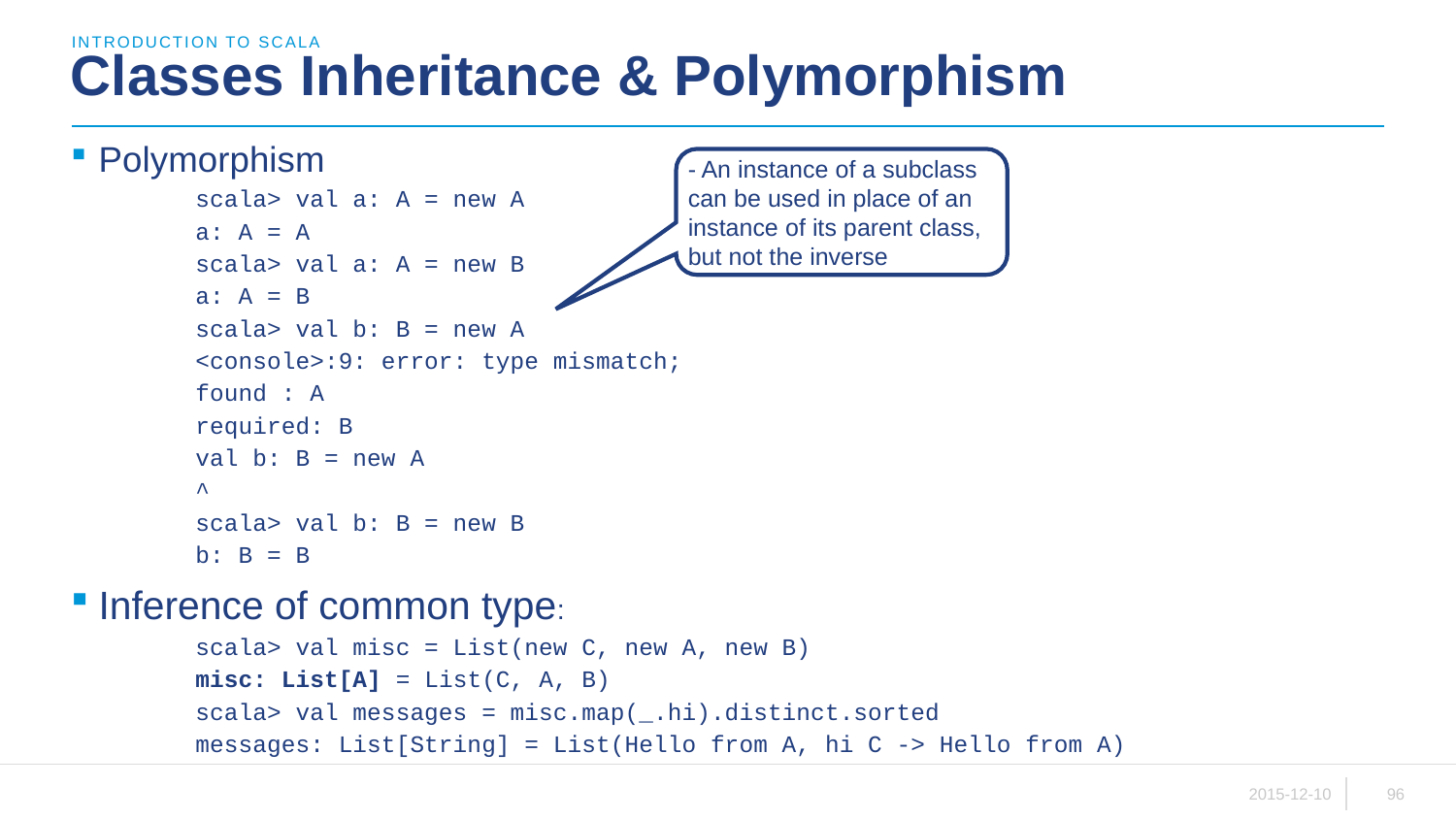

introduction to scala
# Classes Inheritance & Polymorphism
Polymorphism
scala> val a: A = new A
a: A = A
scala> val a: A = new B
a: A = B
scala> val b: B = new A
<console>:9: error: type mismatch;
found : A
required: B
val b: B = new A
^
scala> val b: B = new B
b: B = B
Inference of common type:
scala> val misc = List(new C, new A, new B)
misc: List[A] = List(C, A, B)
scala> val messages = misc.map(_.hi).distinct.sorted
messages: List[String] = List(Hello from A, hi C -> Hello from A)
- An instance of a subclass can be used in place of an instance of its parent class, but not the inverse